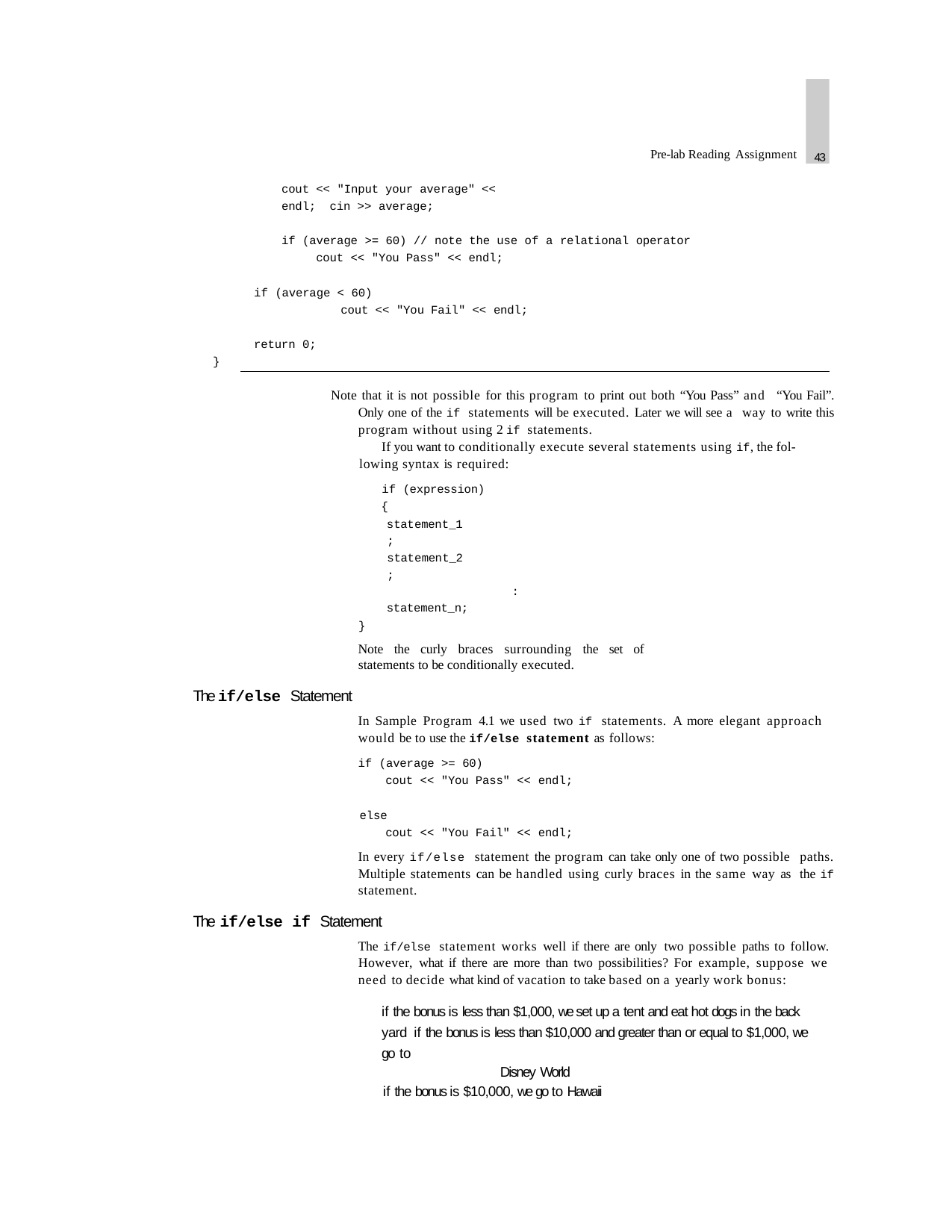

43
Pre-lab Reading Assignment
cout << "Input your average" << endl;  cin >> average;

if (average >= 60) // note the use of a relational operator  cout << "You Pass" << endl;

if (average < 60)
cout << "You Fail" << endl;

return 0;
}

Note that it is not possible for this program to print out both “You Pass” and  “You Fail”. Only one of the if statements will be executed. Later we will see a  way to write this program without using 2 if statements.
If you want to conditionally execute several statements using if, the fol-  lowing syntax is required:
if (expression)
{
statement_1;  statement_2;
:
statement_n;
}
Note the curly braces surrounding the set of statements to be conditionally executed.

The if/else Statement
In Sample Program 4.1 we used two if statements. A more elegant approach  would be to use the if/else statement as follows:
if (average >= 60)
cout << "You Pass" << endl;

else
cout << "You Fail" << endl;
In every if/else statement the program can take only one of two possible  paths. Multiple statements can be handled using curly braces in the same way as  the if statement.

The if/else if Statement
The if/else statement works well if there are only two possible paths to follow.  However, what if there are more than two possibilities? For example, suppose we  need to decide what kind of vacation to take based on a  yearly work bonus:
if the bonus is less than $1,000, we set up a tent and eat hot dogs in the back yard  if the bonus is less than $10,000 and greater than or equal to $1,000, we go to
Disney World
if the bonus is $10,000, we go to Hawaii